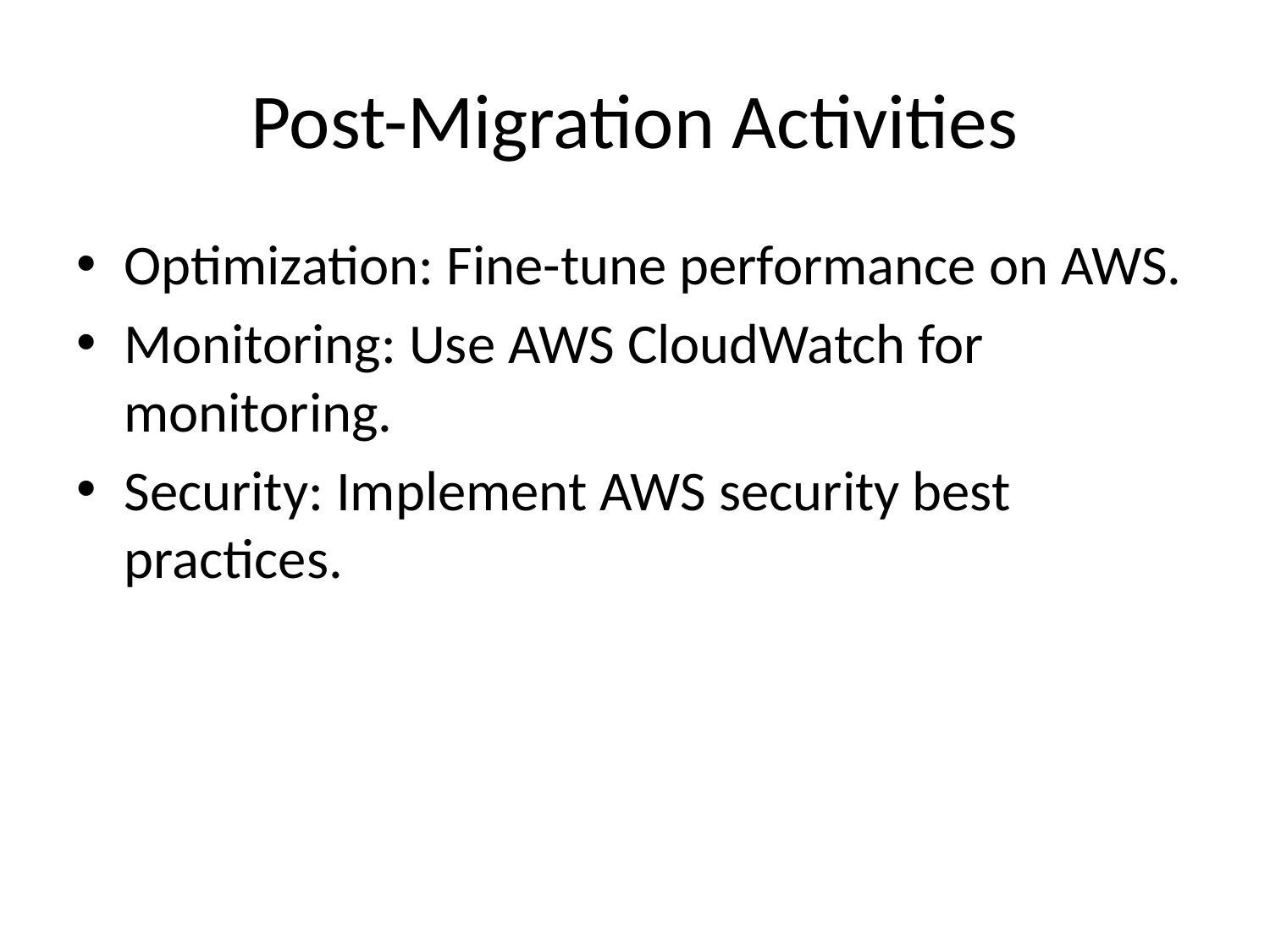

# Post-Migration Activities
Optimization: Fine-tune performance on AWS.
Monitoring: Use AWS CloudWatch for monitoring.
Security: Implement AWS security best practices.